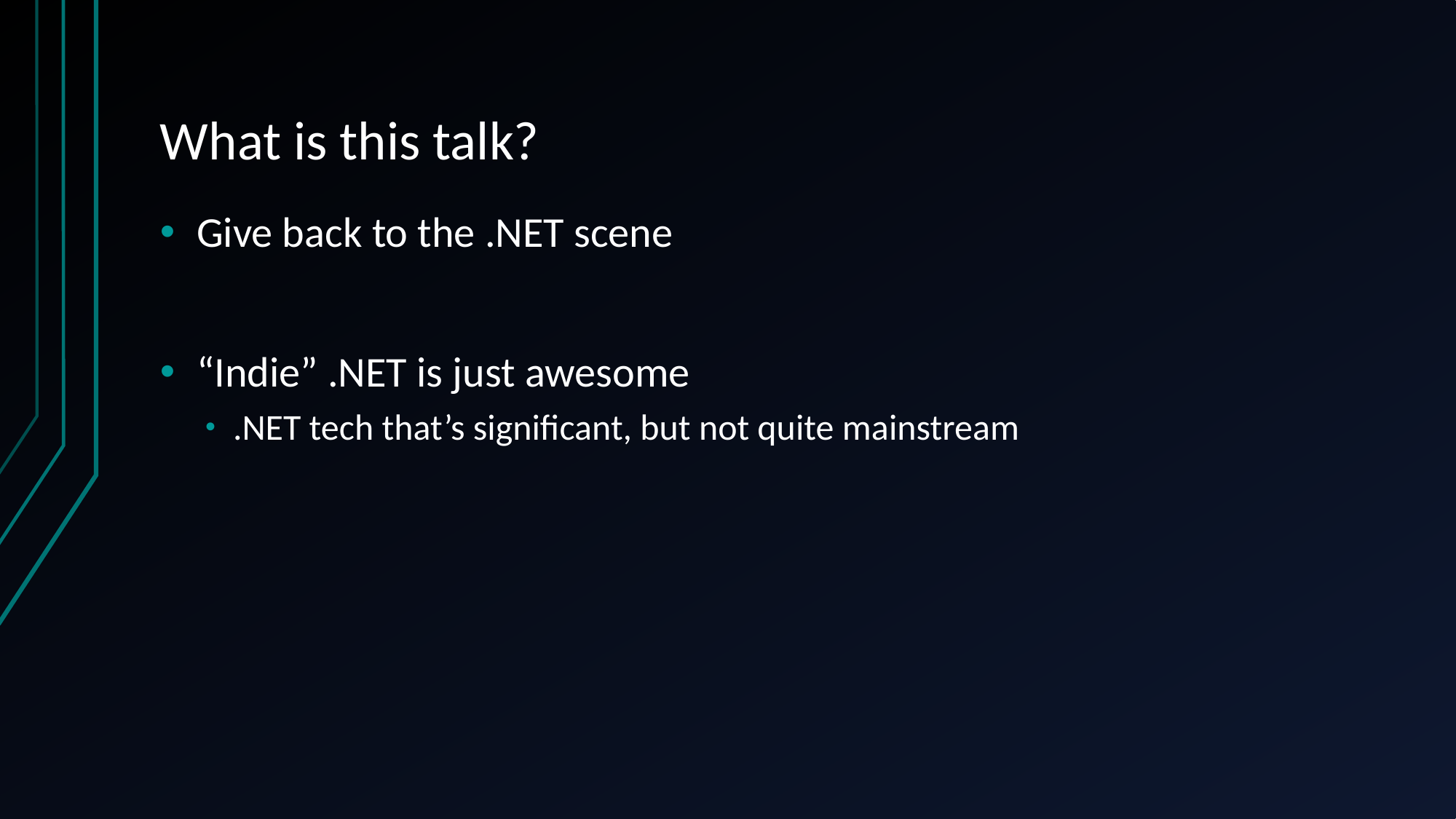

# What is this talk?
Give back to the .NET scene

“Indie” .NET is just awesome
.NET tech that’s significant, but not quite mainstream